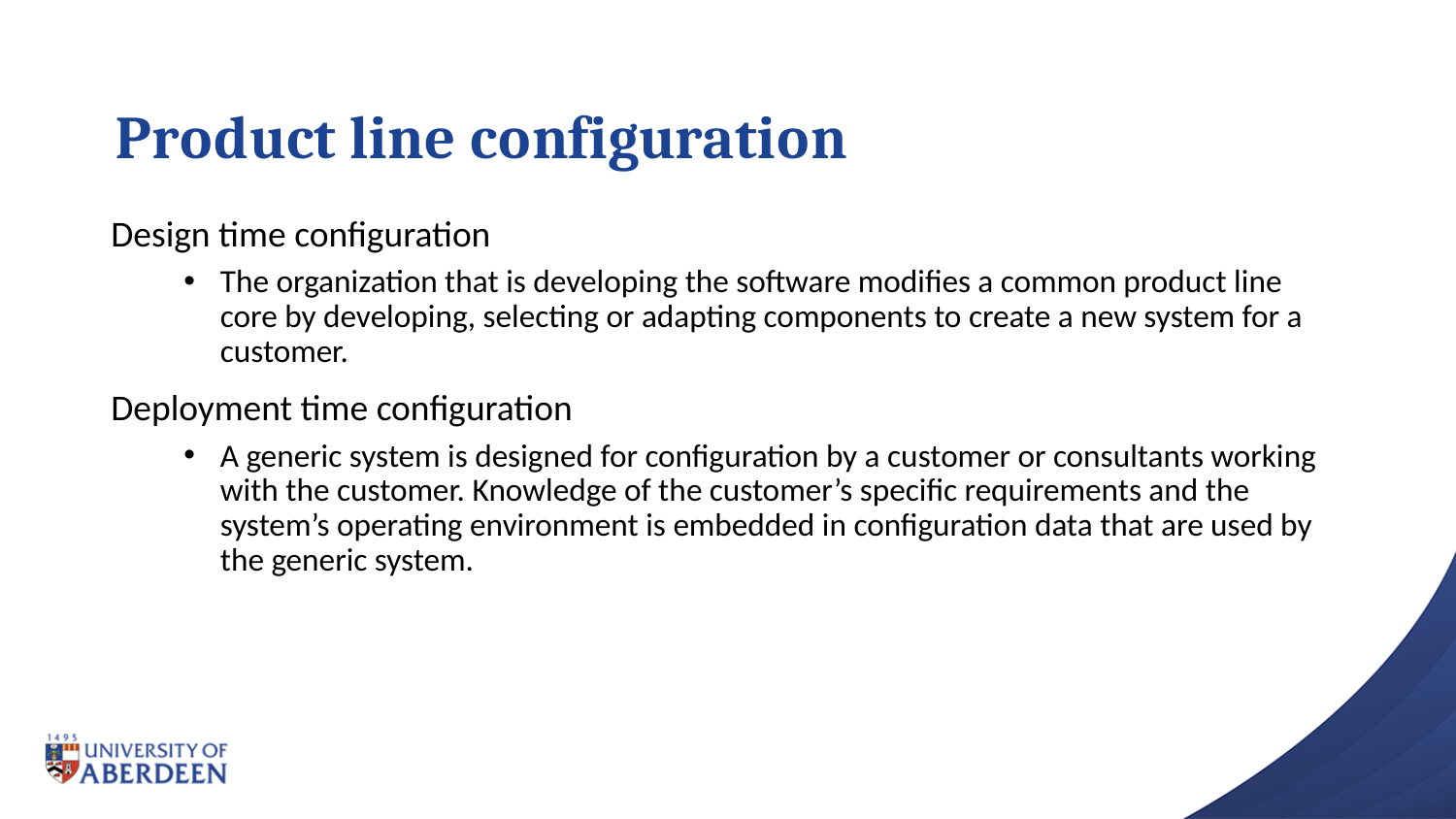

# Product line configuration
Design time configuration
The organization that is developing the software modifies a common product line core by developing, selecting or adapting components to create a new system for a customer.
Deployment time configuration
A generic system is designed for configuration by a customer or consultants working with the customer. Knowledge of the customer’s specific requirements and the system’s operating environment is embedded in configuration data that are used by the generic system.
Chapter 15 Software reuse
38
17/11/2014